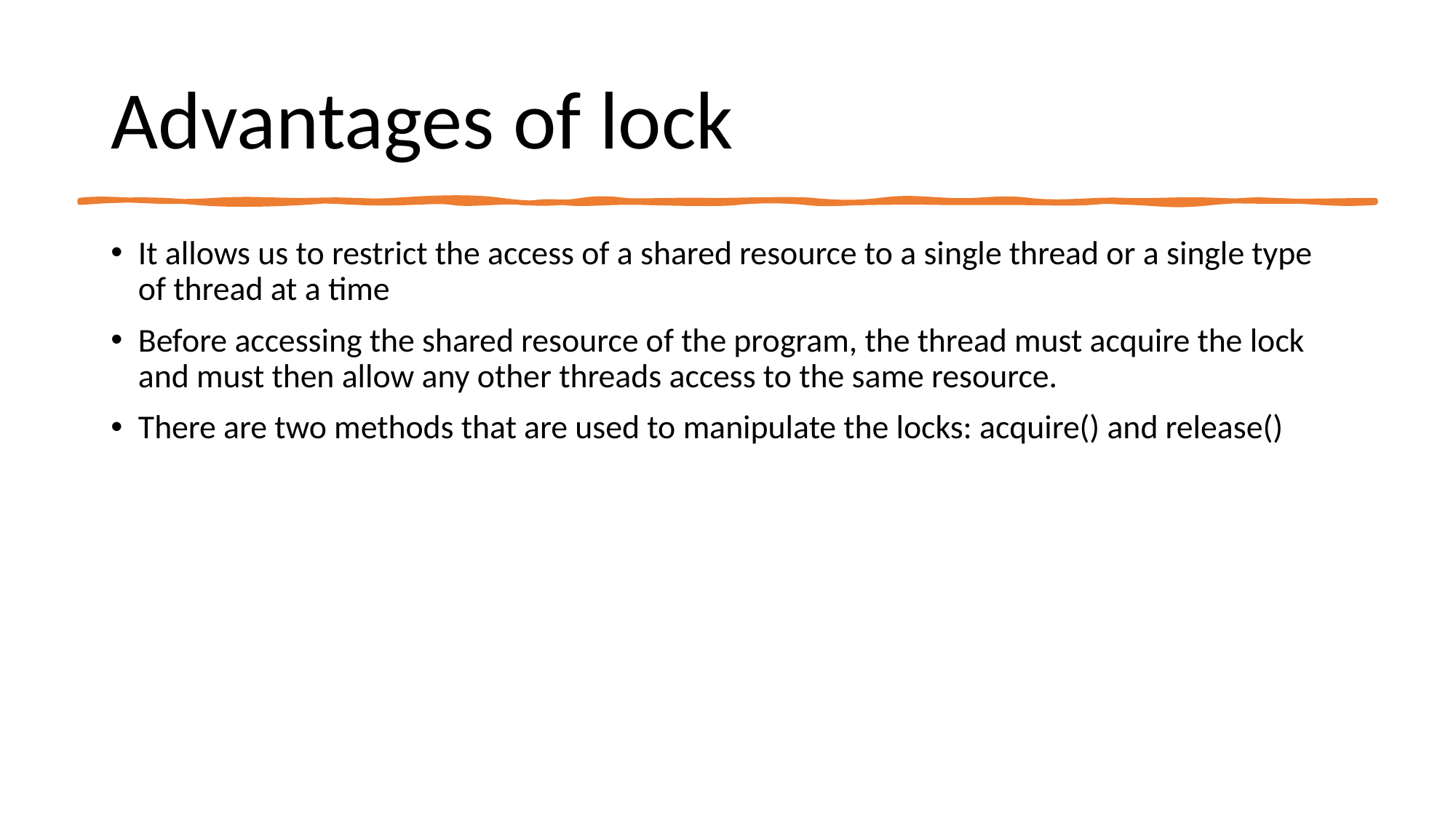

# Advantages of lock

It allows us to restrict the access of a shared resource to a single thread or a single type of thread at a time
Before accessing the shared resource of the program, the thread must acquire the lock and must then allow any other threads access to the same resource.
There are two methods that are used to manipulate the locks: acquire() and release()